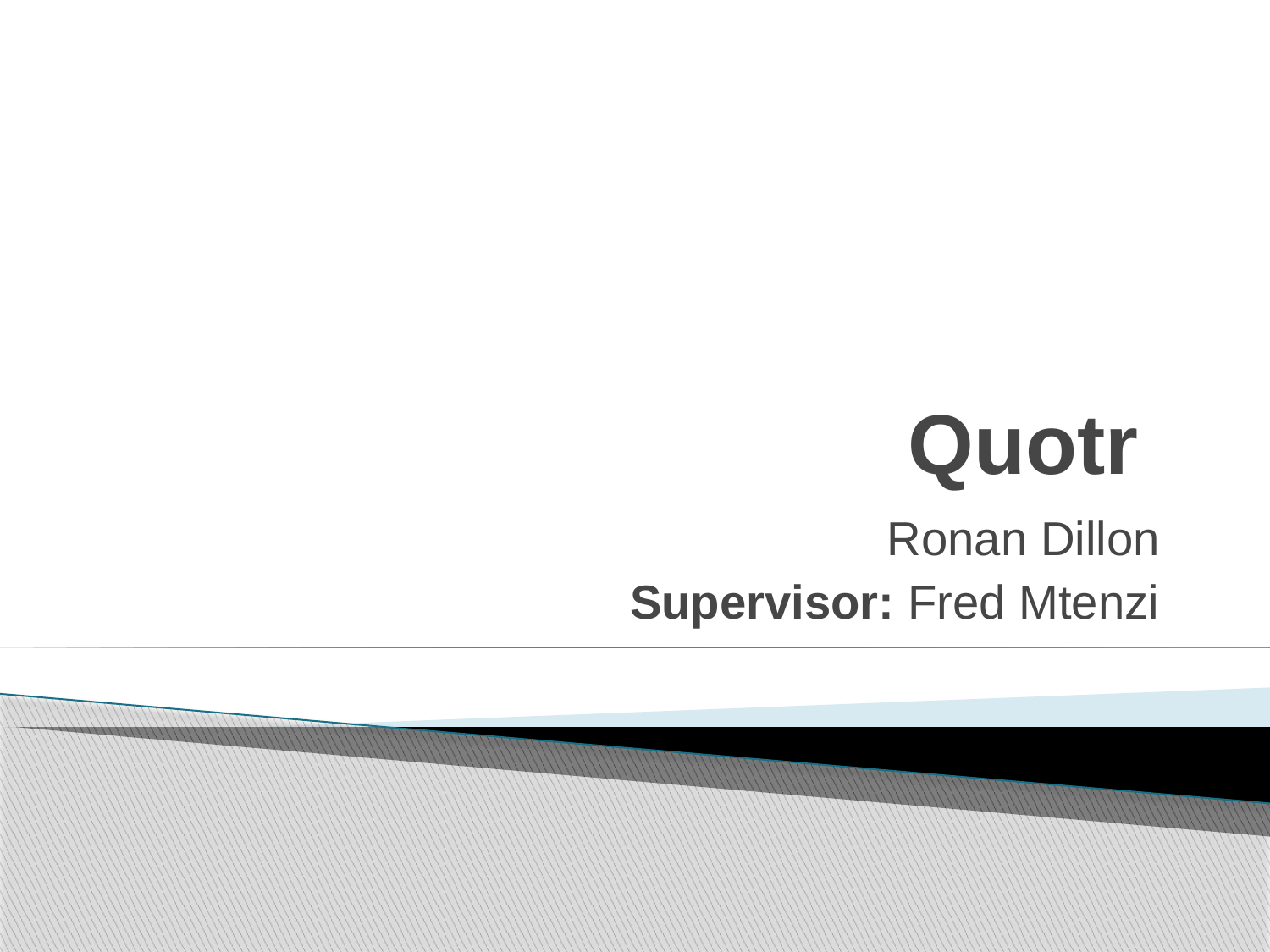

# Quotr
Ronan Dillon
Supervisor: Fred Mtenzi